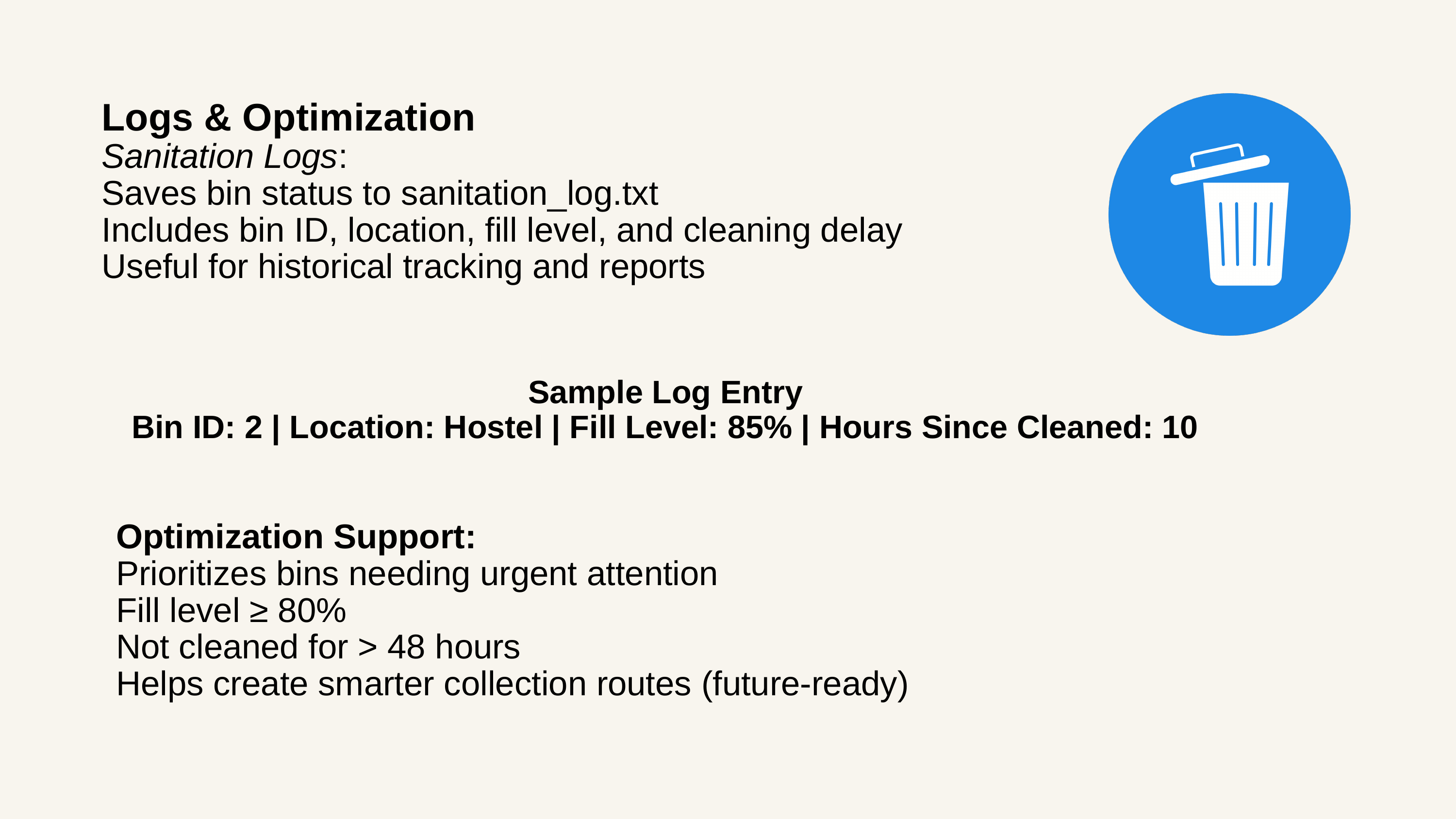

Logs & Optimization
Sanitation Logs:
Saves bin status to sanitation_log.txt
Includes bin ID, location, fill level, and cleaning delay
Useful for historical tracking and reports
Sample Log Entry
Bin ID: 2 | Location: Hostel | Fill Level: 85% | Hours Since Cleaned: 10
Optimization Support:
Prioritizes bins needing urgent attention
Fill level ≥ 80%
Not cleaned for > 48 hours
Helps create smarter collection routes (future-ready)